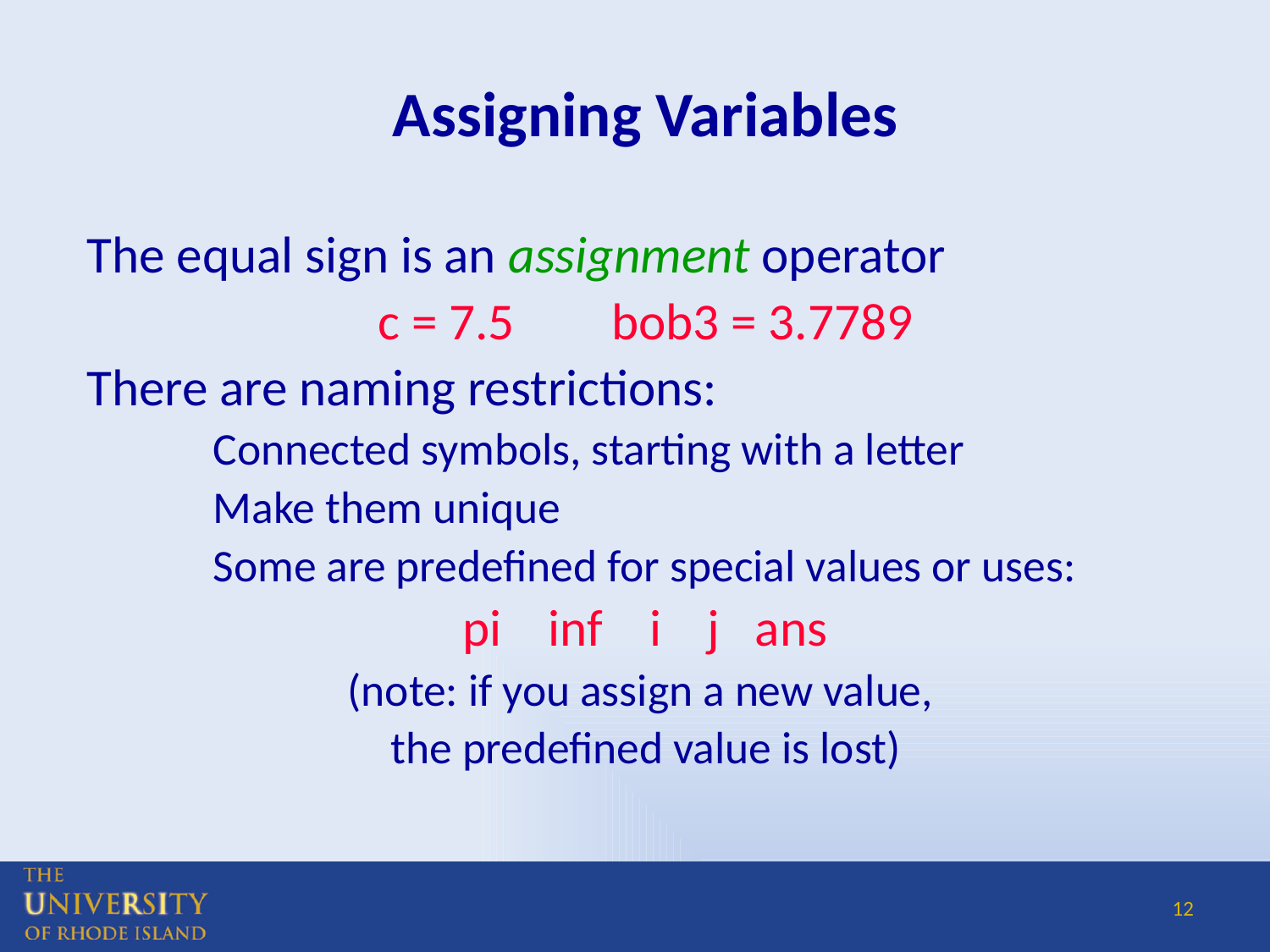

# Assigning Variables
The equal sign is an assignment operator
c = 7.5	bob3 = 3.7789
There are naming restrictions:
Connected symbols, starting with a letter
Make them unique
Some are predefined for special values or uses:
pi    inf    i    j   ans
(note: if you assign a new value,
the predefined value is lost)